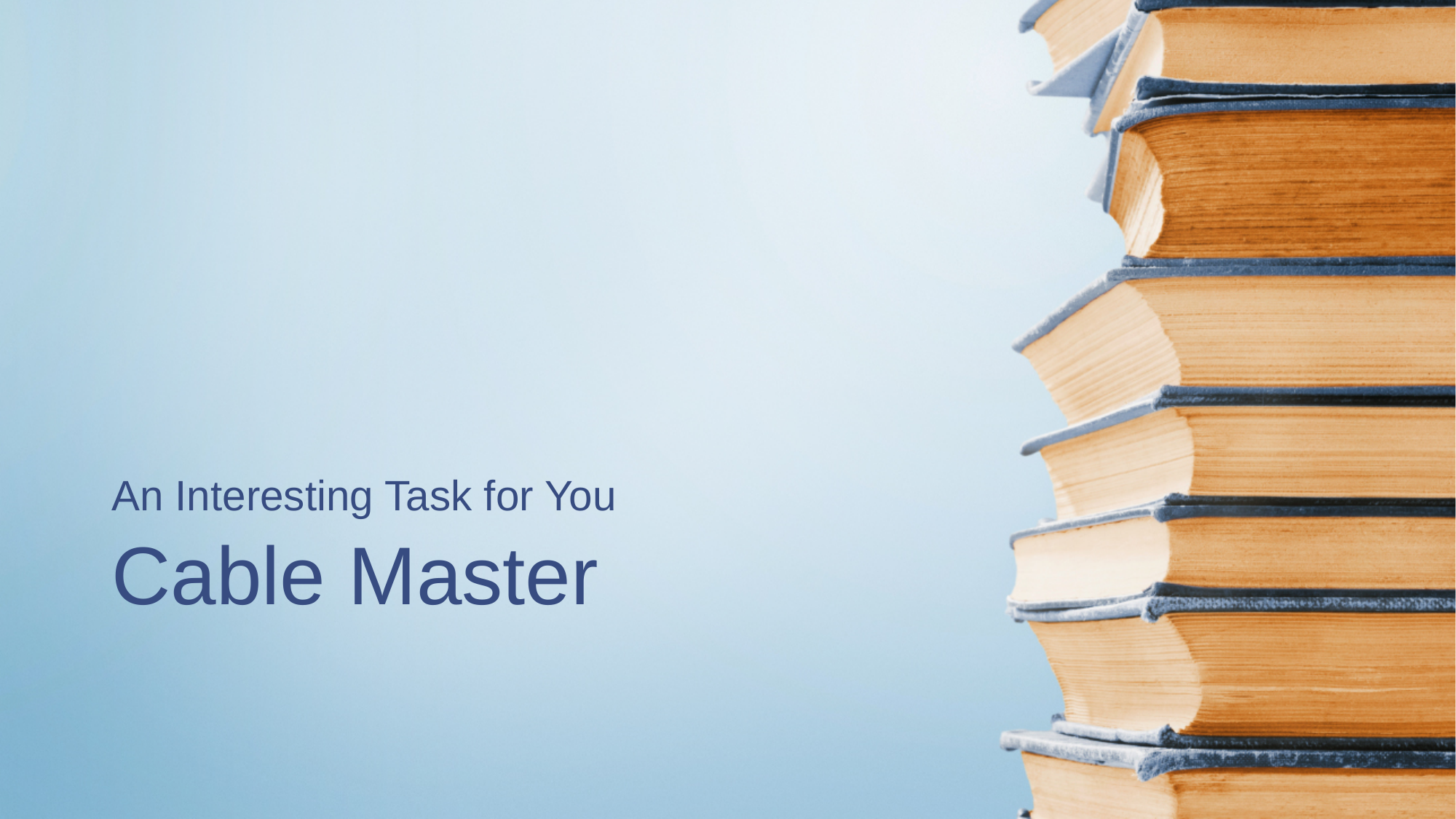

An Interesting Task for You
# Cable Master